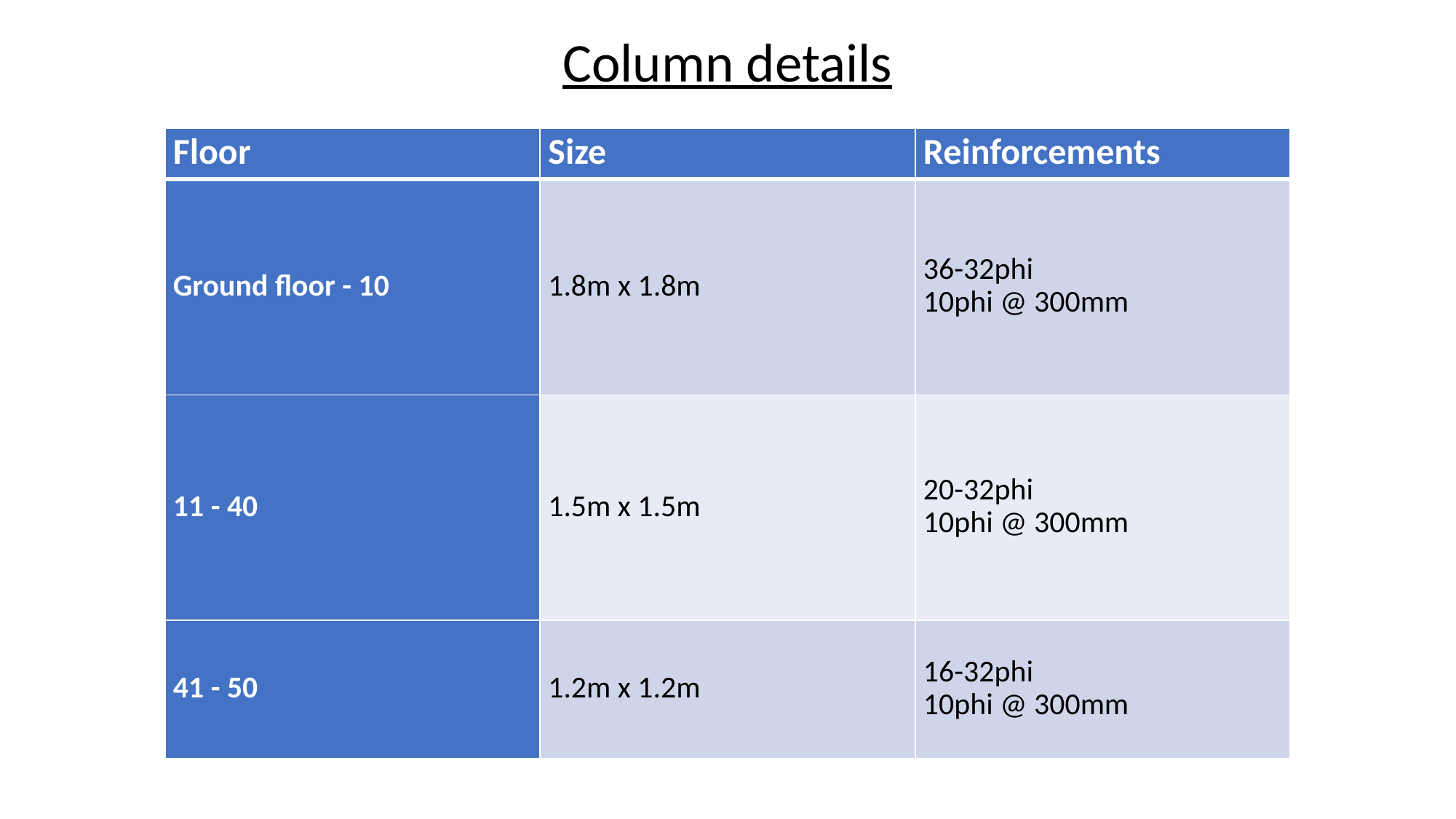

# Column details
| Floor | Size | Reinforcements |
| --- | --- | --- |
| Ground floor - 10 | 1.8m x 1.8m | 36-32phi 10phi @ 300mm |
| 11 - 40 | 1.5m x 1.5m | 20-32phi 10phi @ 300mm |
| 41 - 50 | 1.2m x 1.2m | 16-32phi 10phi @ 300mm |